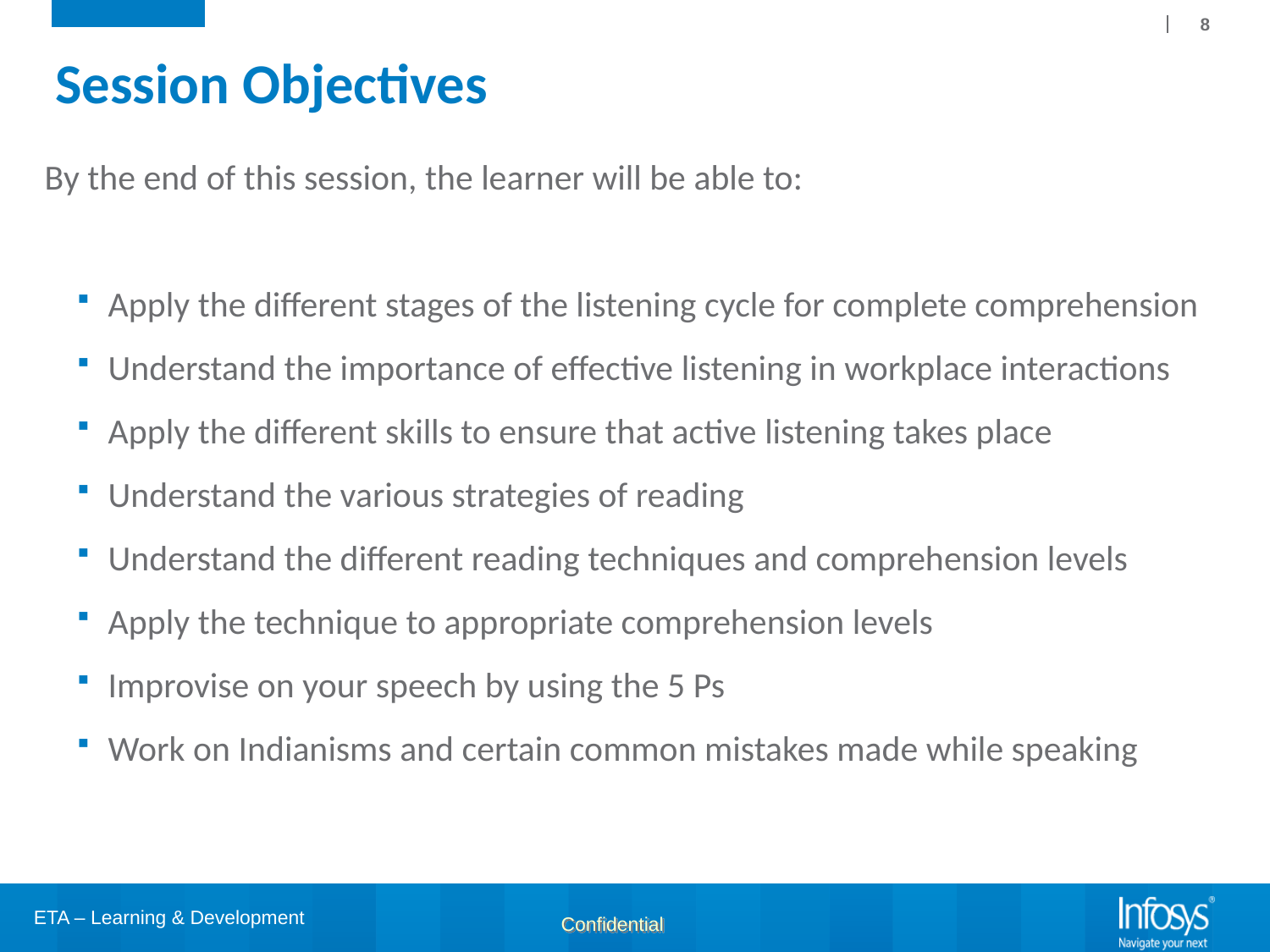

8
# Session Objectives
By the end of this session, the learner will be able to:

Apply the different stages of the listening cycle for complete comprehension
Understand the importance of effective listening in workplace interactions
Apply the different skills to ensure that active listening takes place
Understand the various strategies of reading
Understand the different reading techniques and comprehension levels
Apply the technique to appropriate comprehension levels
Improvise on your speech by using the 5 Ps
Work on Indianisms and certain common mistakes made while speaking